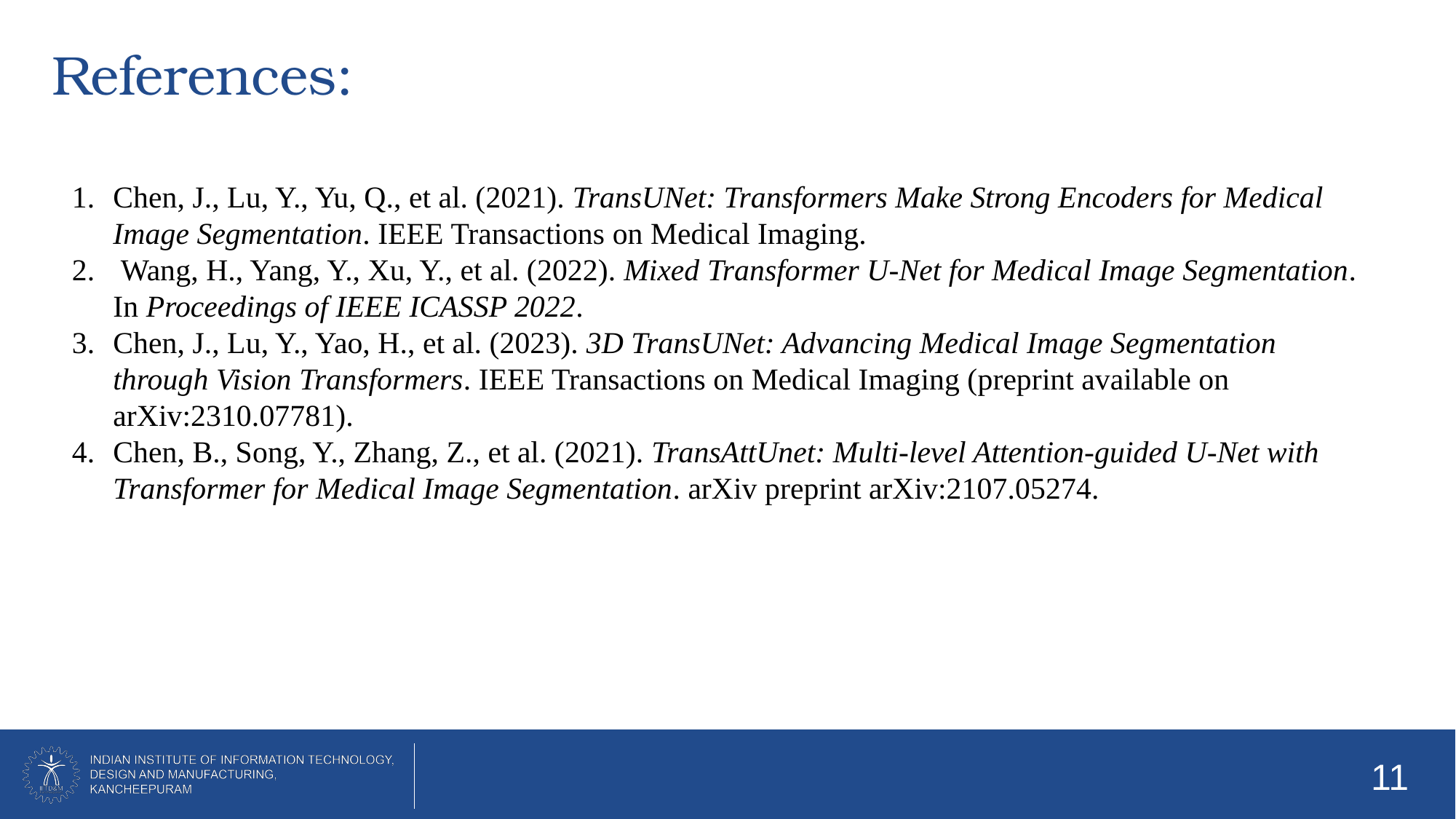

# References:
Chen, J., Lu, Y., Yu, Q., et al. (2021). TransUNet: Transformers Make Strong Encoders for Medical Image Segmentation. IEEE Transactions on Medical Imaging.
 Wang, H., Yang, Y., Xu, Y., et al. (2022). Mixed Transformer U-Net for Medical Image Segmentation. In Proceedings of IEEE ICASSP 2022.
Chen, J., Lu, Y., Yao, H., et al. (2023). 3D TransUNet: Advancing Medical Image Segmentation through Vision Transformers. IEEE Transactions on Medical Imaging (preprint available on arXiv:2310.07781).
Chen, B., Song, Y., Zhang, Z., et al. (2021). TransAttUnet: Multi-level Attention-guided U-Net with Transformer for Medical Image Segmentation. arXiv preprint arXiv:2107.05274.
11